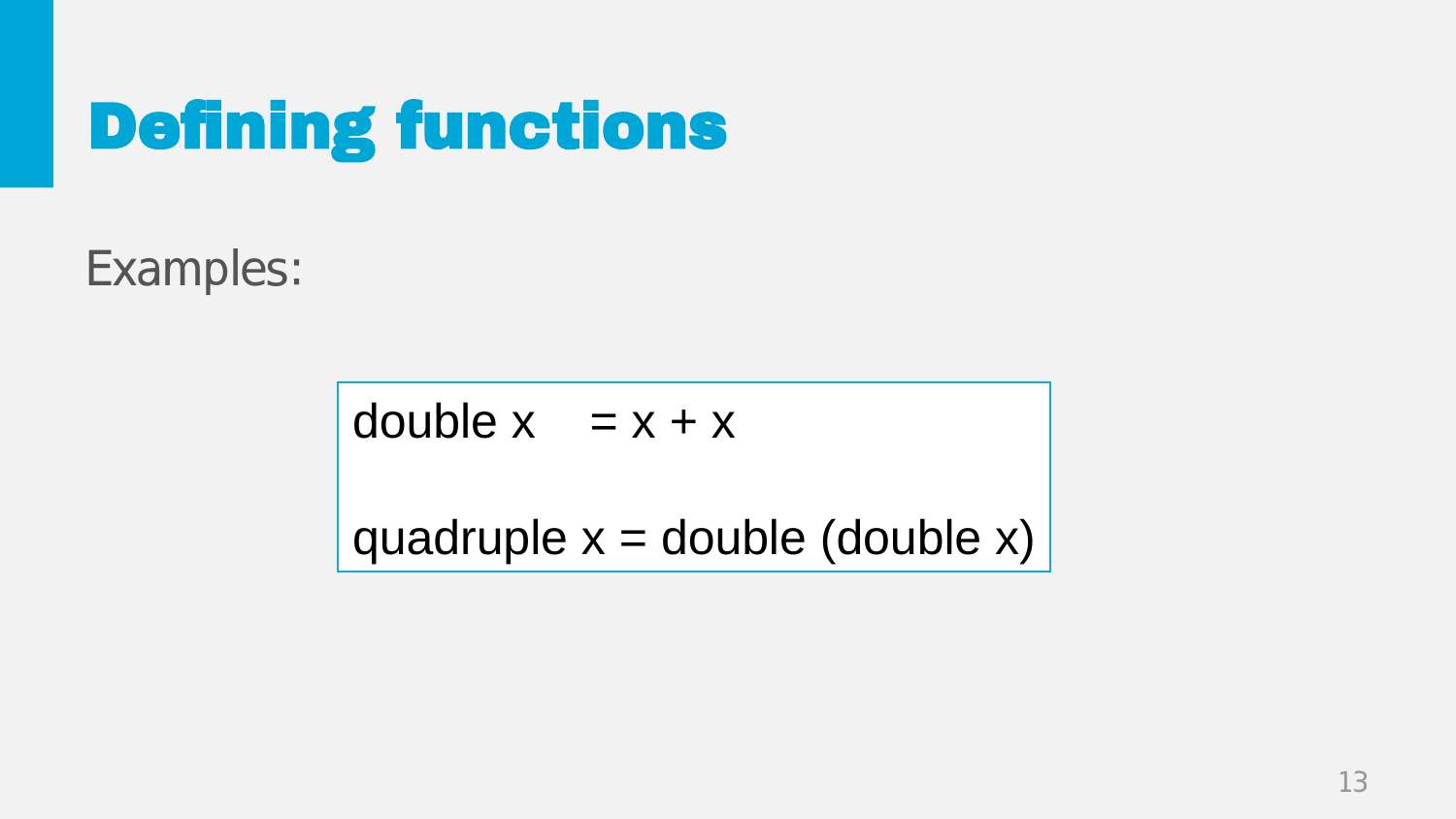

# Defining functions
Examples:
double x    = x + x

quadruple x = double (double x)
13